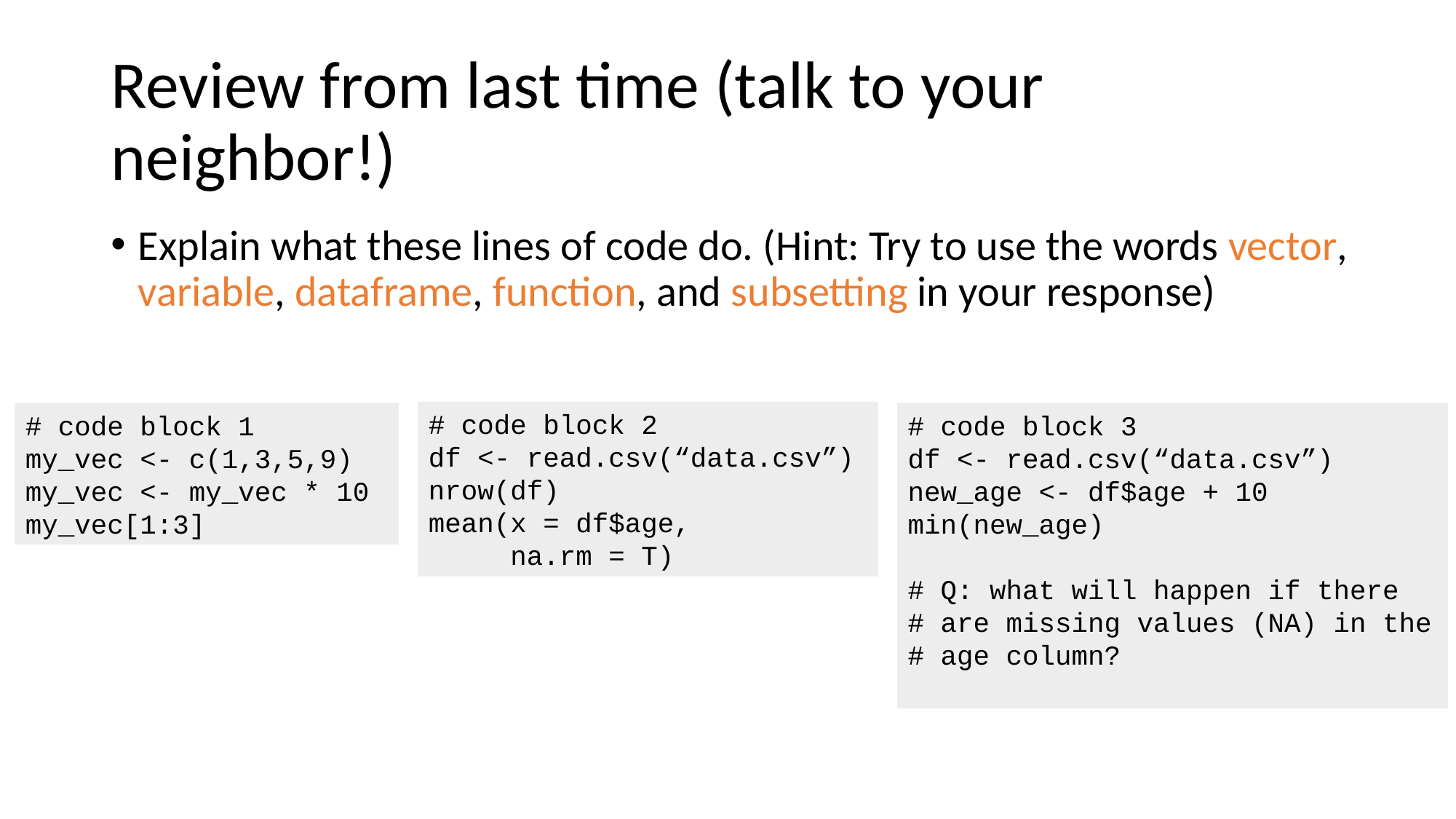

# Review from last time (talk to your neighbor!)
Explain what these lines of code do. (Hint: Try to use the words vector, variable, dataframe, function, and subsetting in your response)

# code block 2
df <- read.csv(“data.csv”)
nrow(df)
mean(x = df$age,
     na.rm = T)
# code block 3
df <- read.csv(“data.csv”)
new_age <- df$age + 10
min(new_age)

# Q: what will happen if there
# are missing values (NA) in the
# age column?

# code block 1
my_vec <- c(1,3,5,9)
my_vec <- my_vec * 10
my_vec[1:3]